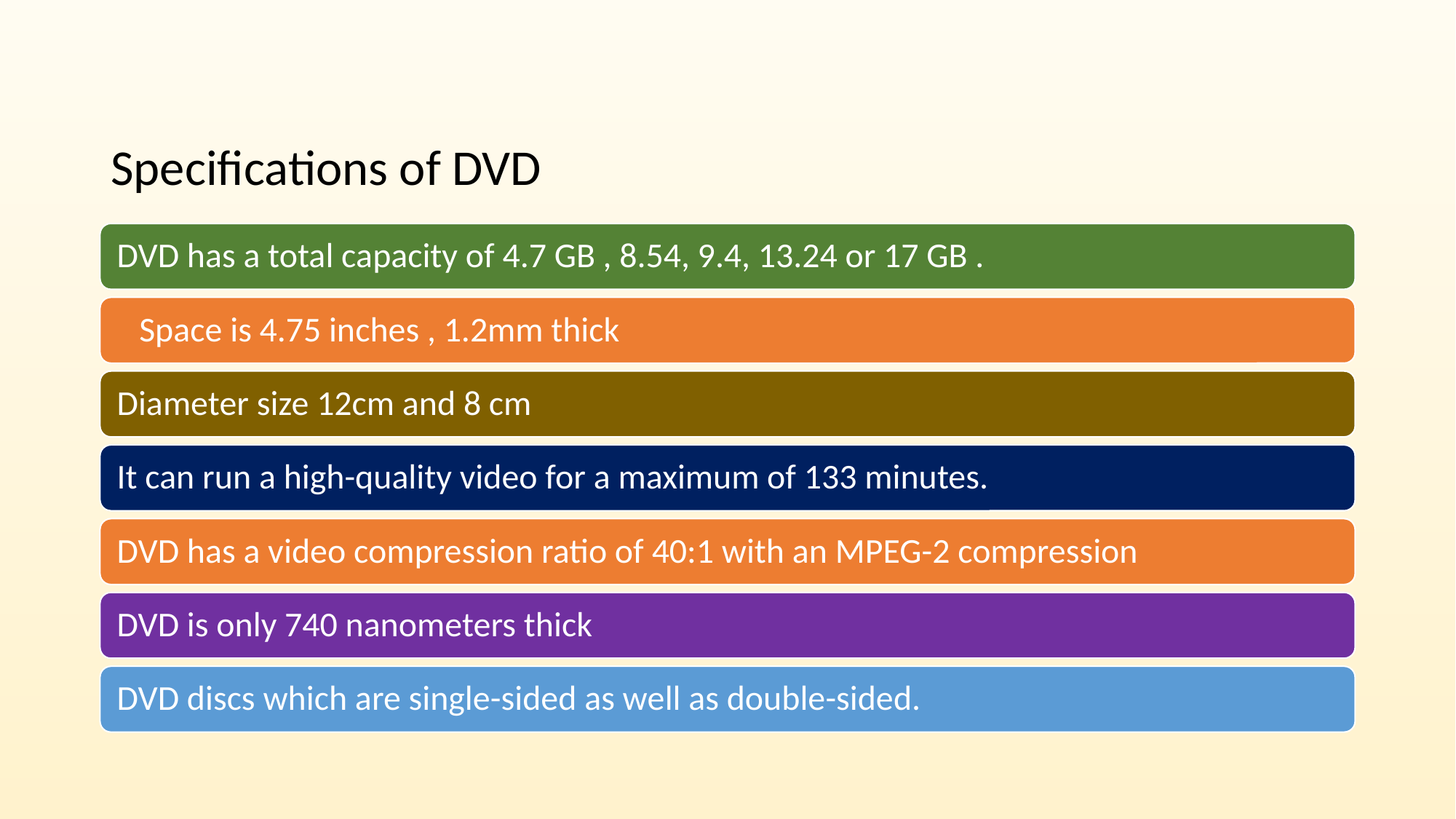

# Specifications of DVD
DVD has a total capacity of 4.7 GB , 8.54, 9.4, 13.24 or 17 GB .
Space is 4.75 inches , 1.2mm thick
Diameter size 12cm and 8 cm
It can run a high-quality video for a maximum of 133 minutes.
DVD has a video compression ratio of 40:1 with an MPEG-2 compression
DVD is only 740 nanometers thick
DVD discs which are single-sided as well as double-sided.